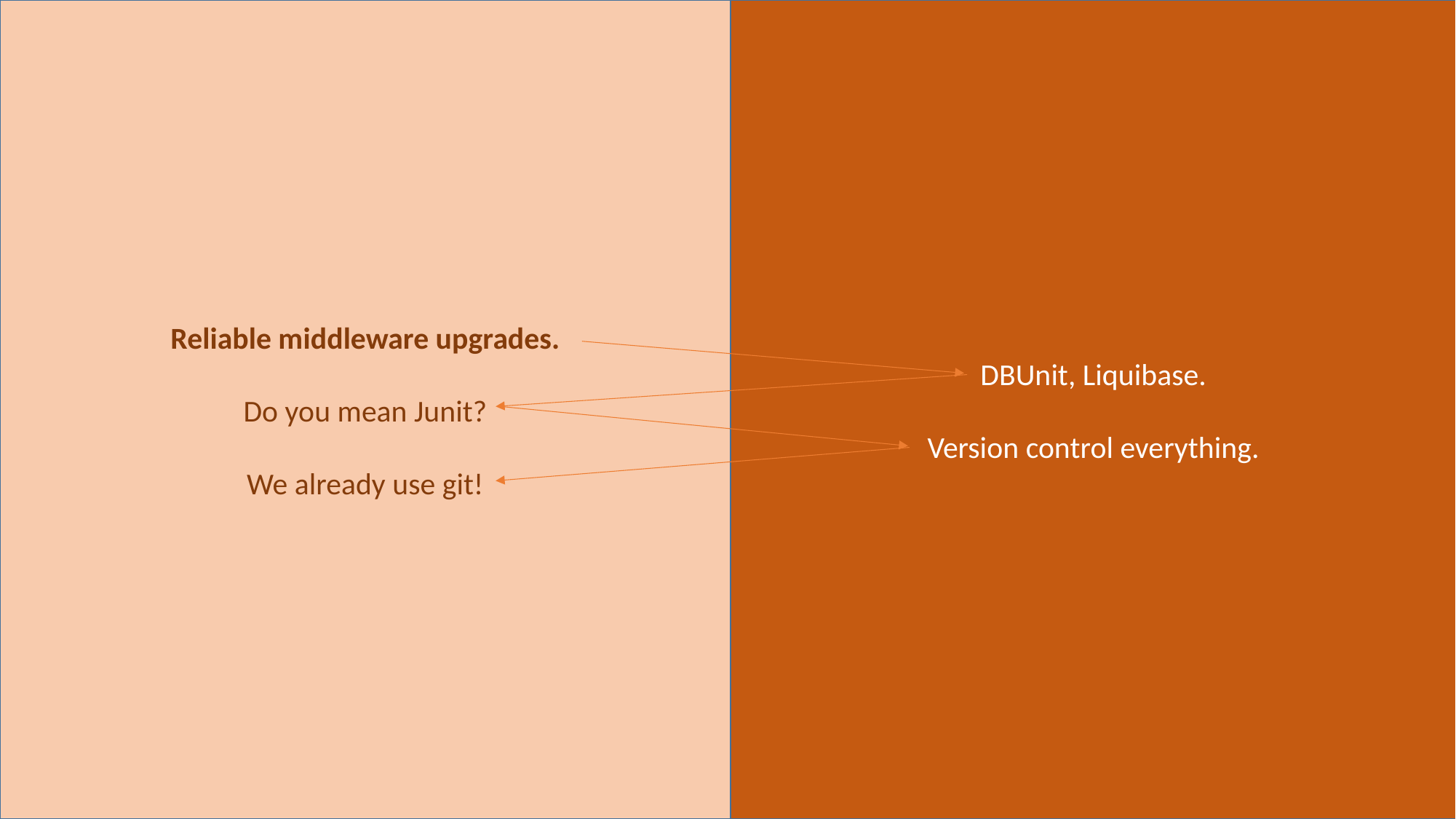

Reliable middleware upgrades.

Do you mean Junit?

We already use git!
DBUnit, Liquibase.

Version control everything.